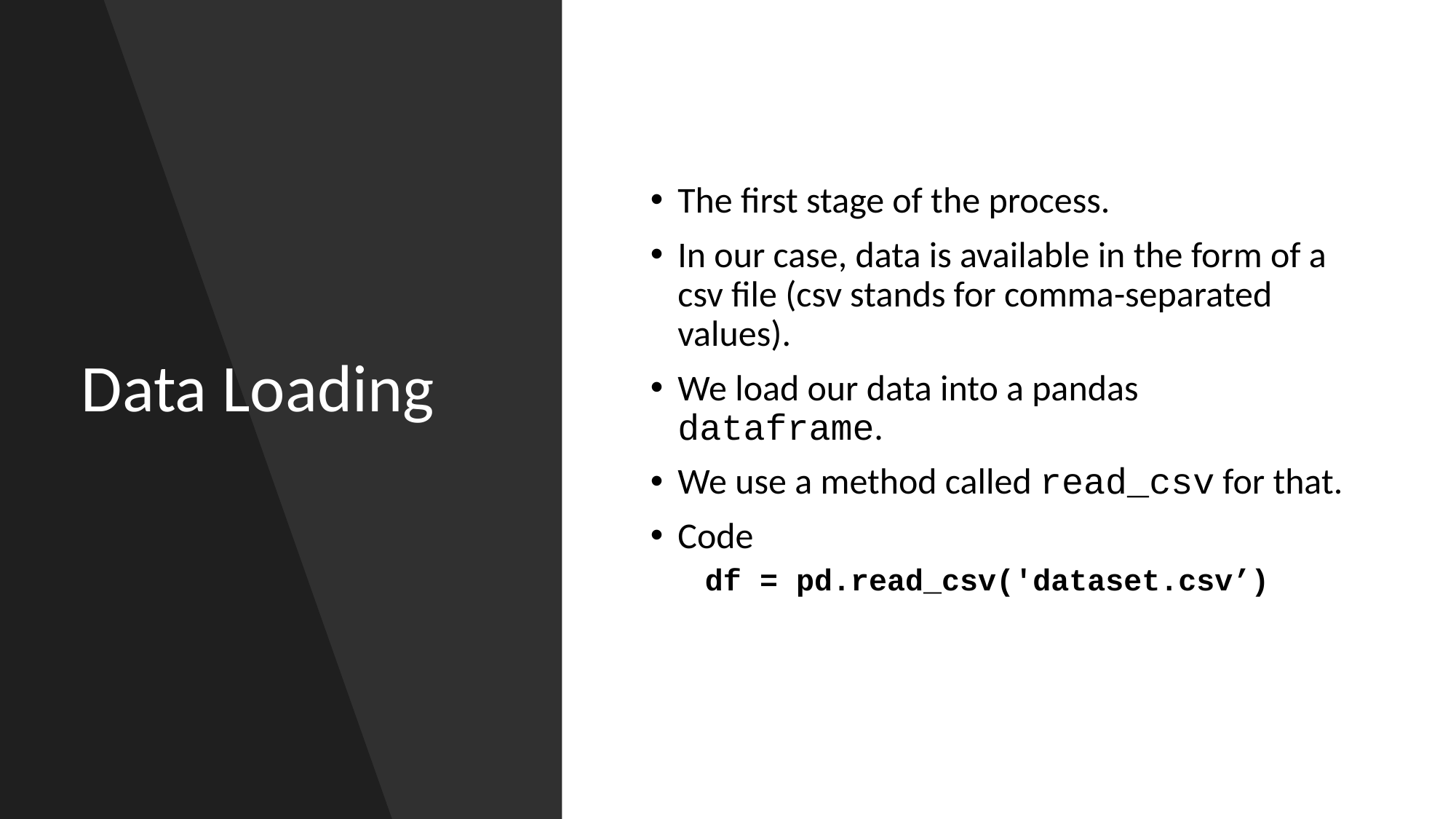

The first stage of the process.
In our case, data is available in the form of a csv file (csv stands for comma-separated values).
We load our data into a pandas dataframe.
We use a method called read_csv for that.
Code
df = pd.read_csv('dataset.csv’)

# Data Loading